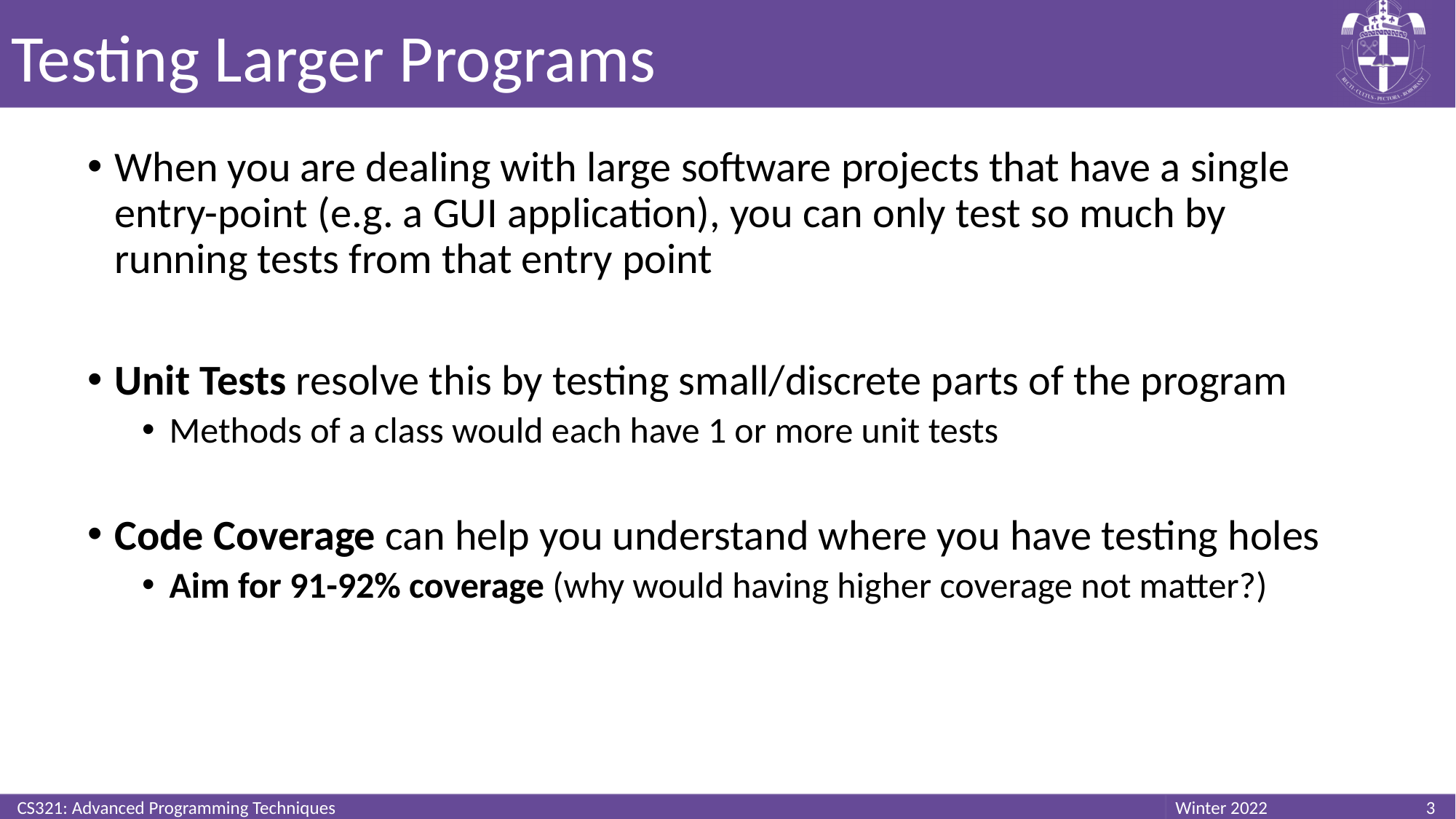

# Testing Larger Programs
When you are dealing with large software projects that have a single entry-point (e.g. a GUI application), you can only test so much by running tests from that entry point

Unit Tests resolve this by testing small/discrete parts of the program
Methods of a class would each have 1 or more unit tests

Code Coverage can help you understand where you have testing holes
Aim for 91-92% coverage (why would having higher coverage not matter?)

CS321: Advanced Programming Techniques
3
Winter 2022